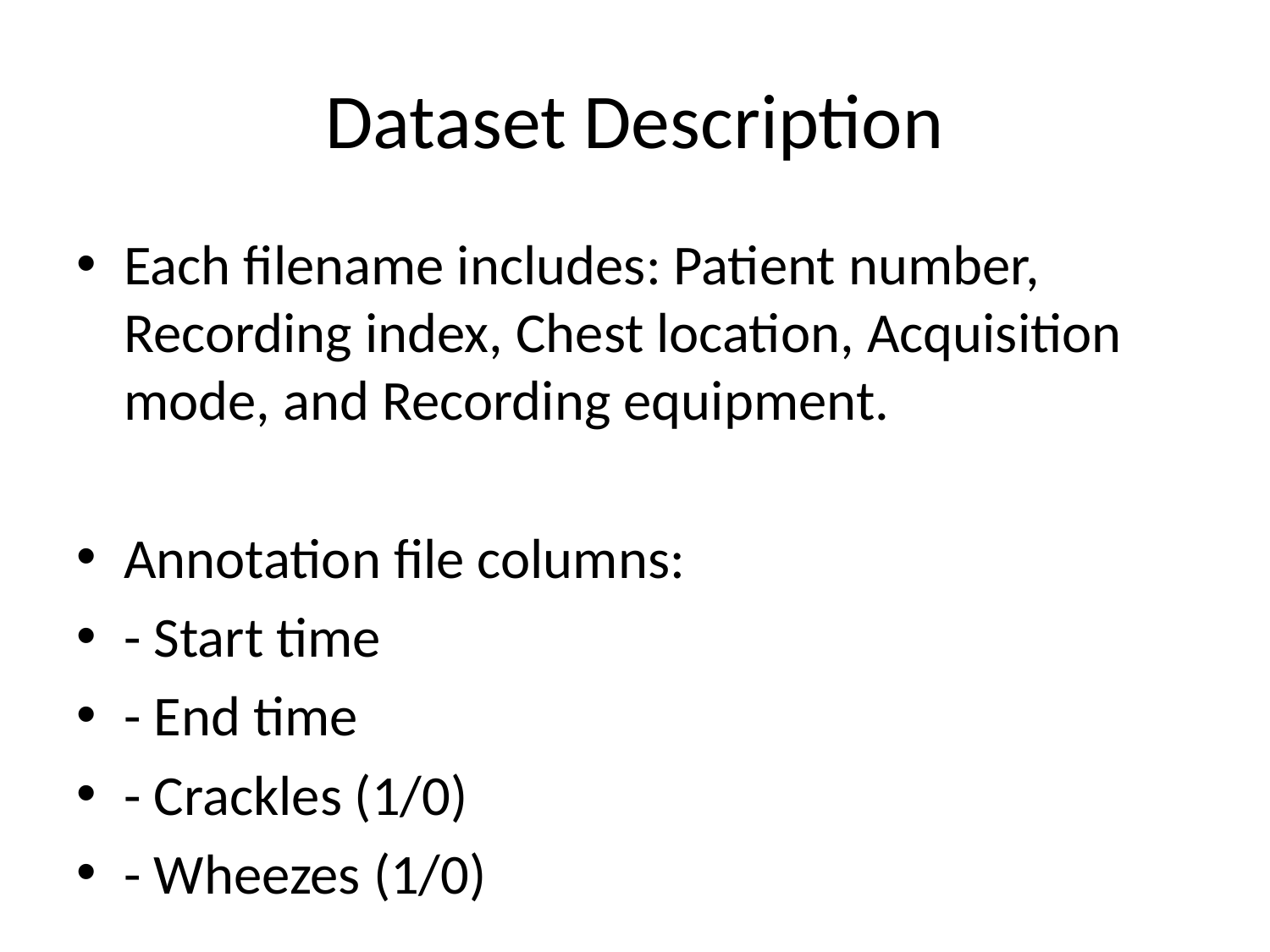

# Dataset Description
Each filename includes: Patient number, Recording index, Chest location, Acquisition mode, and Recording equipment.

Annotation file columns:
- Start time
- End time
- Crackles (1/0)
- Wheezes (1/0)